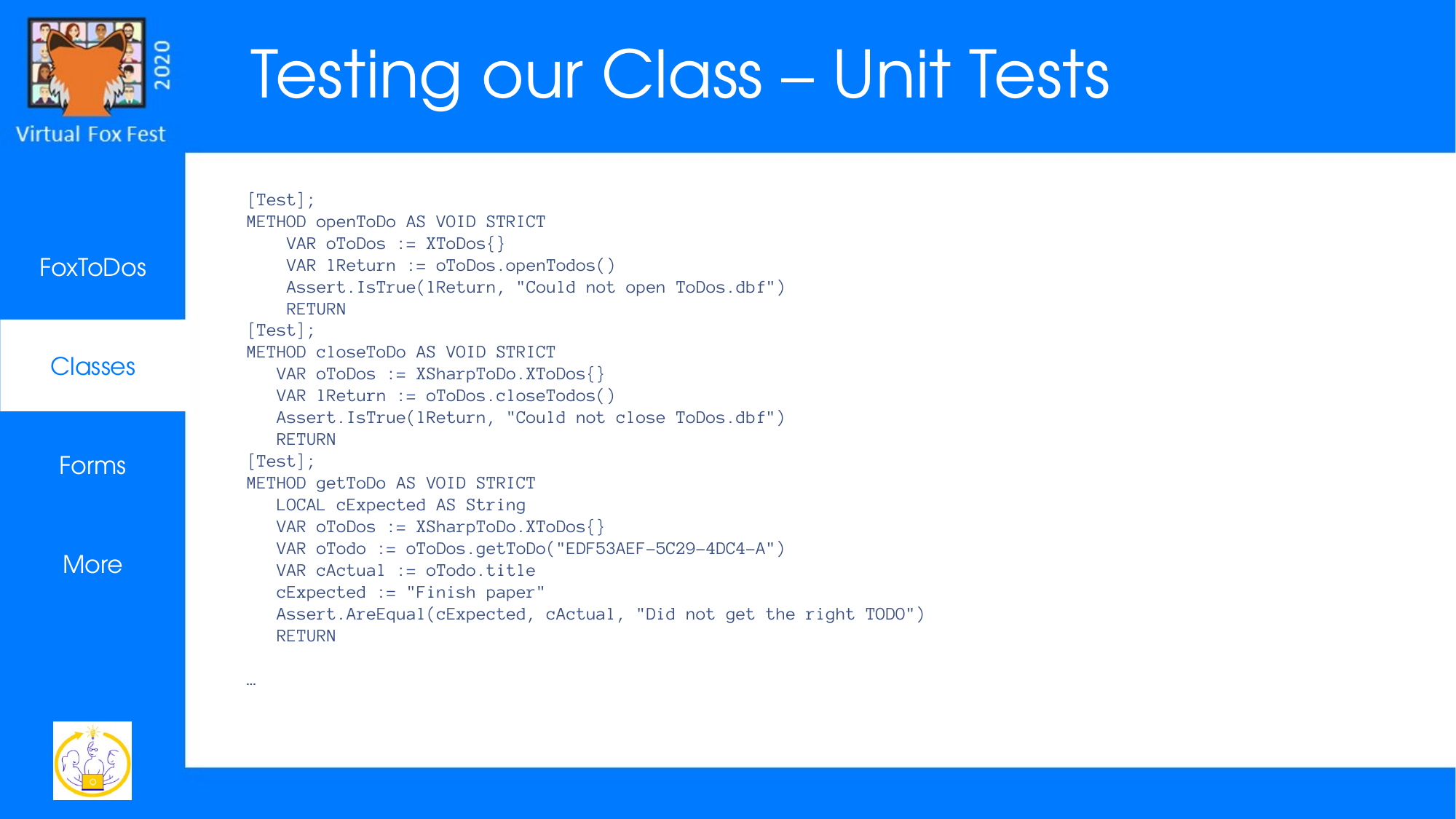

# Testing our Class – Unit Tests
[Test];
METHOD openToDo AS VOID STRICT
    VAR oToDos := XToDos{}
    VAR lReturn := oToDos.openTodos()
    Assert.IsTrue(lReturn, "Could not open ToDos.dbf")
    RETURN
[Test];
METHOD closeToDo AS VOID STRICT
   VAR oToDos := XSharpToDo.XToDos{}
   VAR lReturn := oToDos.closeTodos()
   Assert.IsTrue(lReturn, "Could not close ToDos.dbf")
   RETURN
[Test];
METHOD getToDo AS VOID STRICT
   LOCAL cExpected AS String
   VAR oToDos := XSharpToDo.XToDos{}
   VAR oTodo := oToDos.getToDo("EDF53AEF-5C29-4DC4-A")
   VAR cActual := oTodo.title
   cExpected := "Finish paper"
   Assert.AreEqual(cExpected, cActual, "Did not get the right TODO")
   RETURN

…